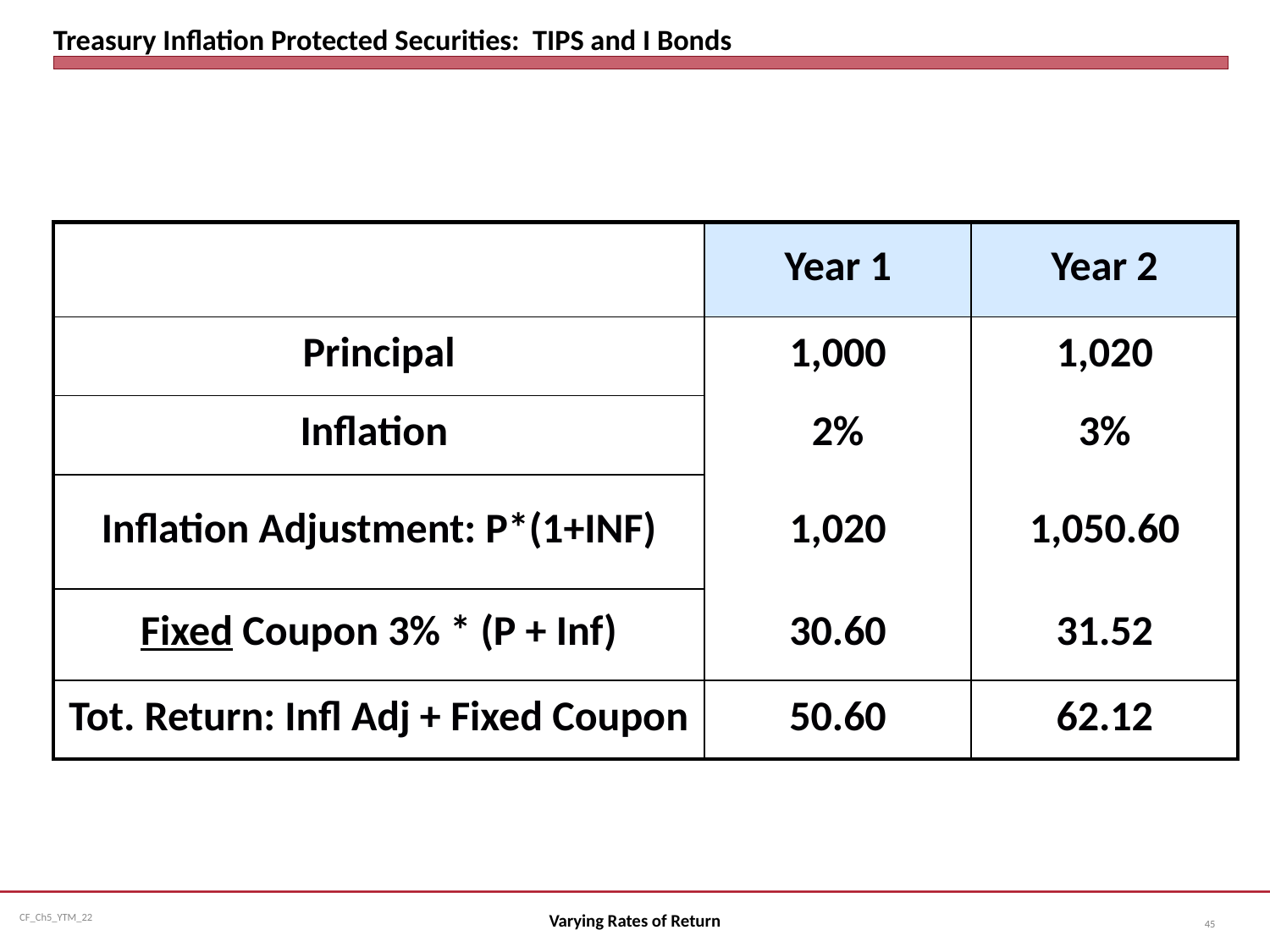

# Treasury Inflation Protected Securities:  TIPS and I Bonds

|  | Year 1 | Year 2 |
| --- | --- | --- |
| Principal | 1,000 | 1,020 |
| Inflation | 2% | 3% |
| Inflation Adjustment: P\*(1+INF) | 1,020 | 1,050.60 |
| Fixed Coupon 3% \* (P + Inf) | 30.60 | 31.52 |
| Tot. Return: Infl Adj + Fixed Coupon | 50.60 | 62.12 |
Varying Rates of Return
45